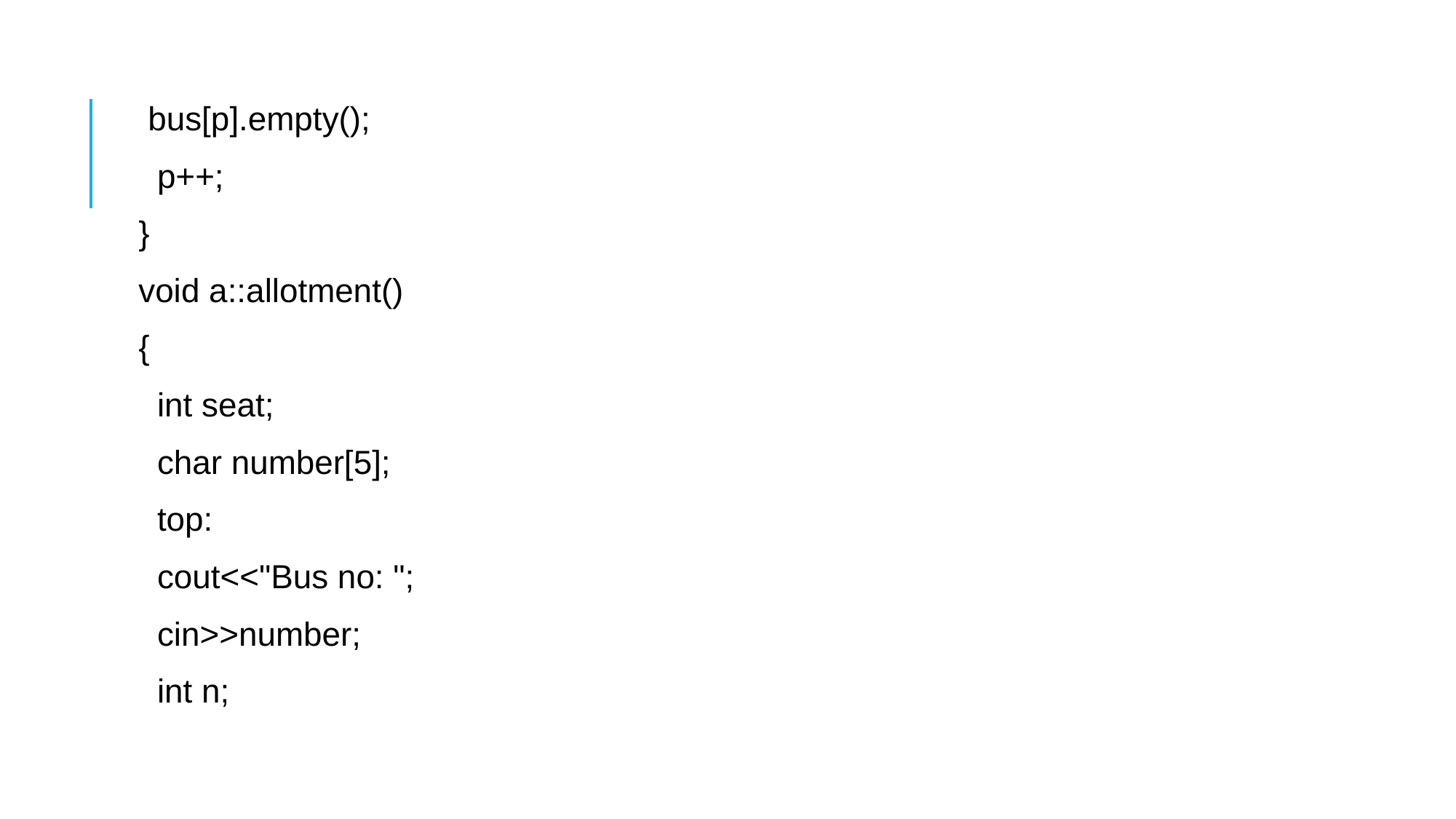

bus[p].empty();
  p++;
}
void a::allotment()
{
  int seat;
  char number[5];
  top:
  cout<<"Bus no: ";
  cin>>number;
  int n;